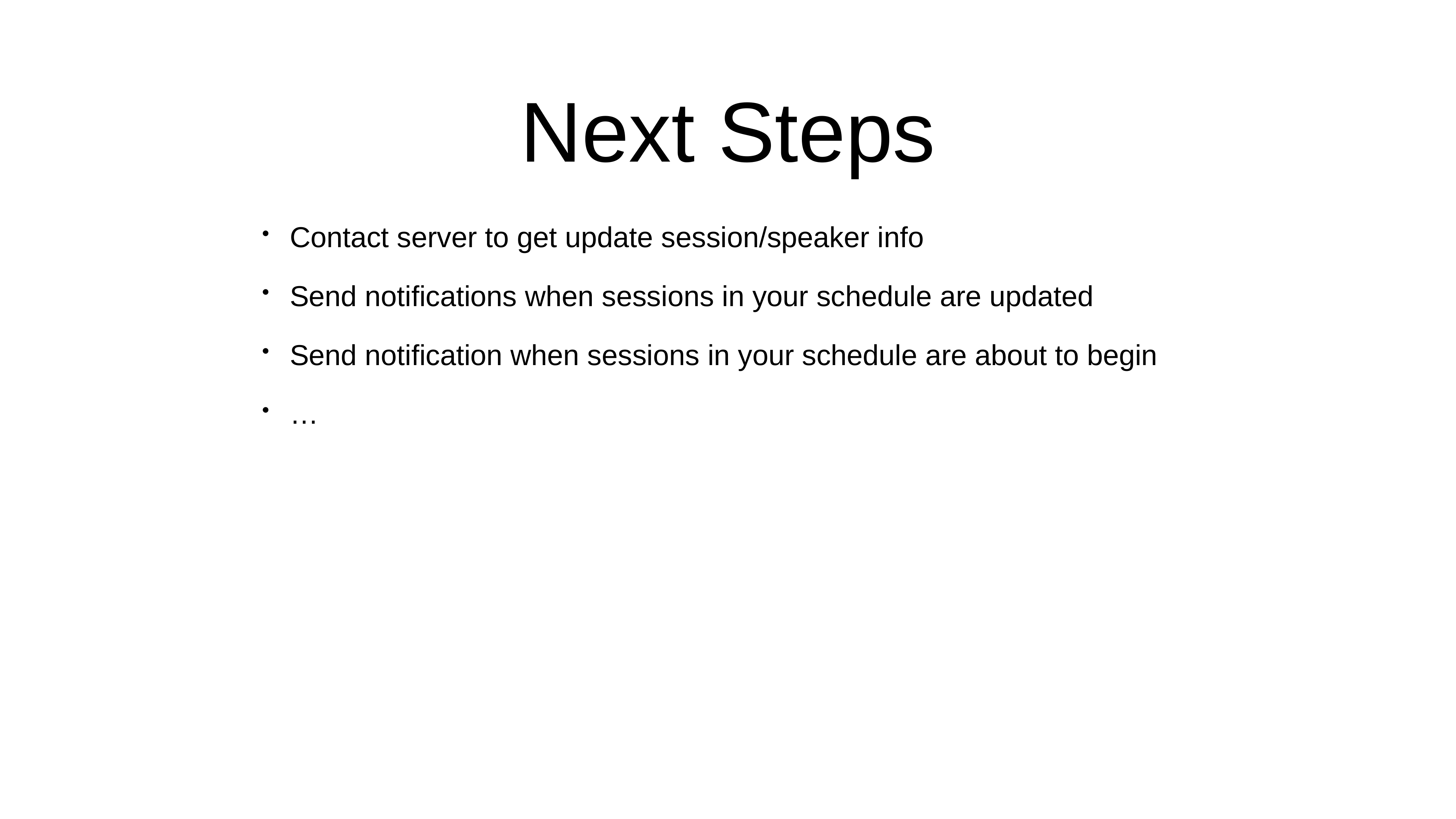

# Next Steps
Contact server to get update session/speaker info
Send notifications when sessions in your schedule are updated
Send notification when sessions in your schedule are about to begin
…